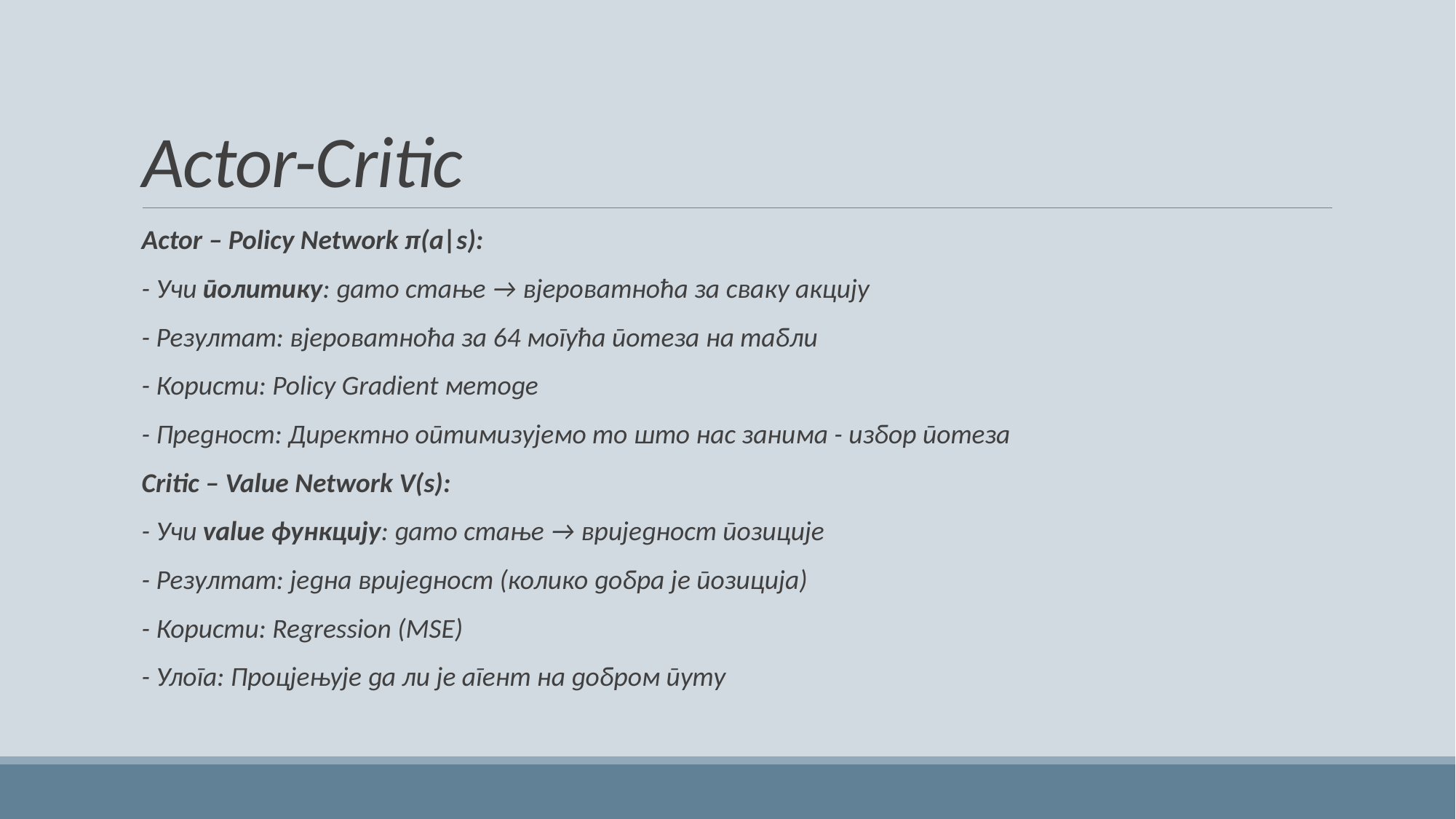

# Actor-Critic
Actor – Policy Network π(a|s):
- Учи политику: дато стање → вјероватноћа за сваку акцију
- Резултат: вјероватноћа за 64 могућа потеза на табли
- Користи: Policy Gradient методе
- Предност: Директно оптимизујемо то што нас занима - избор потеза
Critic – Value Network V(s):
- Учи value функцију: дато стање → вриједност позиције
- Резултат: једна вриједност (колико добра је позиција)
- Користи: Regression (MSE)
- Улога: Процјењује да ли је агент на добром путу